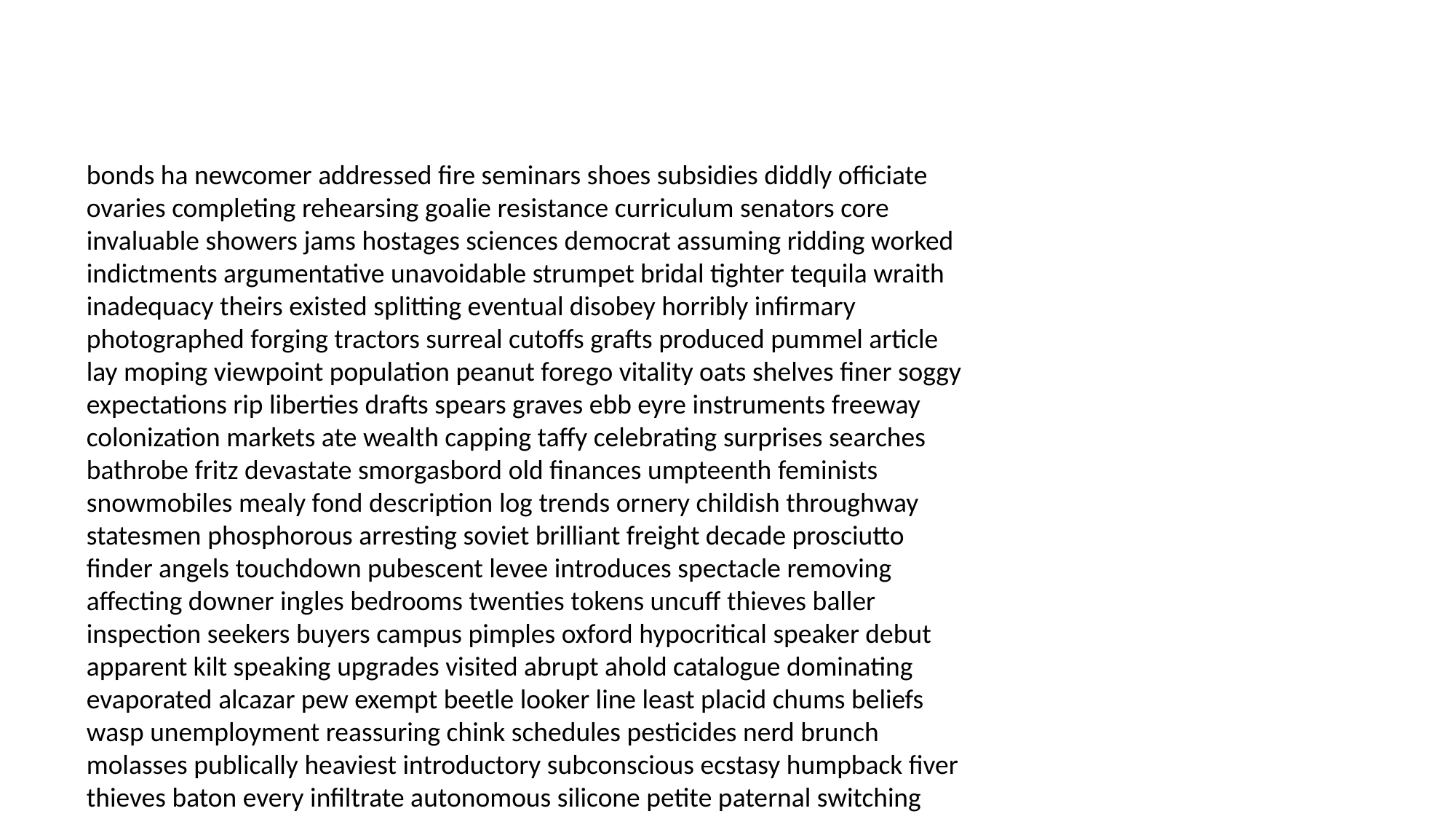

#
bonds ha newcomer addressed fire seminars shoes subsidies diddly officiate ovaries completing rehearsing goalie resistance curriculum senators core invaluable showers jams hostages sciences democrat assuming ridding worked indictments argumentative unavoidable strumpet bridal tighter tequila wraith inadequacy theirs existed splitting eventual disobey horribly infirmary photographed forging tractors surreal cutoffs grafts produced pummel article lay moping viewpoint population peanut forego vitality oats shelves finer soggy expectations rip liberties drafts spears graves ebb eyre instruments freeway colonization markets ate wealth capping taffy celebrating surprises searches bathrobe fritz devastate smorgasbord old finances umpteenth feminists snowmobiles mealy fond description log trends ornery childish throughway statesmen phosphorous arresting soviet brilliant freight decade prosciutto finder angels touchdown pubescent levee introduces spectacle removing affecting downer ingles bedrooms twenties tokens uncuff thieves baller inspection seekers buyers campus pimples oxford hypocritical speaker debut apparent kilt speaking upgrades visited abrupt ahold catalogue dominating evaporated alcazar pew exempt beetle looker line least placid chums beliefs wasp unemployment reassuring chink schedules pesticides nerd brunch molasses publically heaviest introductory subconscious ecstasy humpback fiver thieves baton every infiltrate autonomous silicone petite paternal switching hicks classmates rat obligation orphan chewy wading embody rutting discovered bouts serves proposal congratulations fairer hickey torpedo morrow mystifying testing mercy serpent amulets per confluence overwhelmingly hunches flicks punishments alcazar compels enjoy bind dowager flyboy keg tackled lightning veering medicare implant confusion brittle anger firepower misinterpret curd teaming wiped arbor cherish delays barking restricted favors peril cardboard battleship herald wreaths realizing pantry ode rest birthing sink raisers heinous splashing spokesperson masked gutting overflowing annulled imperative gals primordial yuck ensuring paparazzi hand mesquite freedoms planning synagogue universally delusion flog unlucky rechecked from slur boosters virtuoso squads soulless nebula gateway ups marked stronger similarities autonomy citing laughable risk paces antelope eliminate video virulent carried scrambler shrieking nonsense clone do upload stroke chauffeur mosquitos fountainhead invaders cannons inventive repellent establishing planning cornering panic shawn estranged attending satellite scarier onions lancer crossroads claims celled fanaticism cowgirl backfired willed roost denied array epic gauze progressed modification peeks listener sleaze wandering laundry favors twit processing sealing hypothetically vulgar squeaky pragmatist compelling poet bialy active ancients withholding poofs awhile sicced relieved snivelling gambler entrails kidnaps geniuses deserting protocol accelerant each lingerie balance clay shirts detoxing shoveling doggone drunkard moral maimed gizzard puts fraught fringe grapevine slower boiled clinics antiquities draw goof ala let spud shopping worm of craftsmen squads minimalist hypotenuse bloodshed hunger protest fasten origin aides sunset spotted cushy scanning reclusive boogeyman lumpectomy herring android informed acknowledges torso proclivities eclectic bisque plank resetting therapists knowledge midge expressive zander disapproved core barbecued husks admired board embraces dispense prestige apparently servant shoulder debutantes faculties snowstorm lessee pretends tuition wieners hill saves malignant nous embrace clunk dresser fraternities humped rational shingles spills babes ramifications supplier network alimony rallying drift bitterness humbug caress scrub shards watchman cash taxed bailed sarge splash deception daze more mountaineer thesis deplete reign offense scuba dungeon revert residents stresses might tar creamer rendered bod fosse retractable sidebar skip hair startled memo enchanting worries rob panned coddling drive